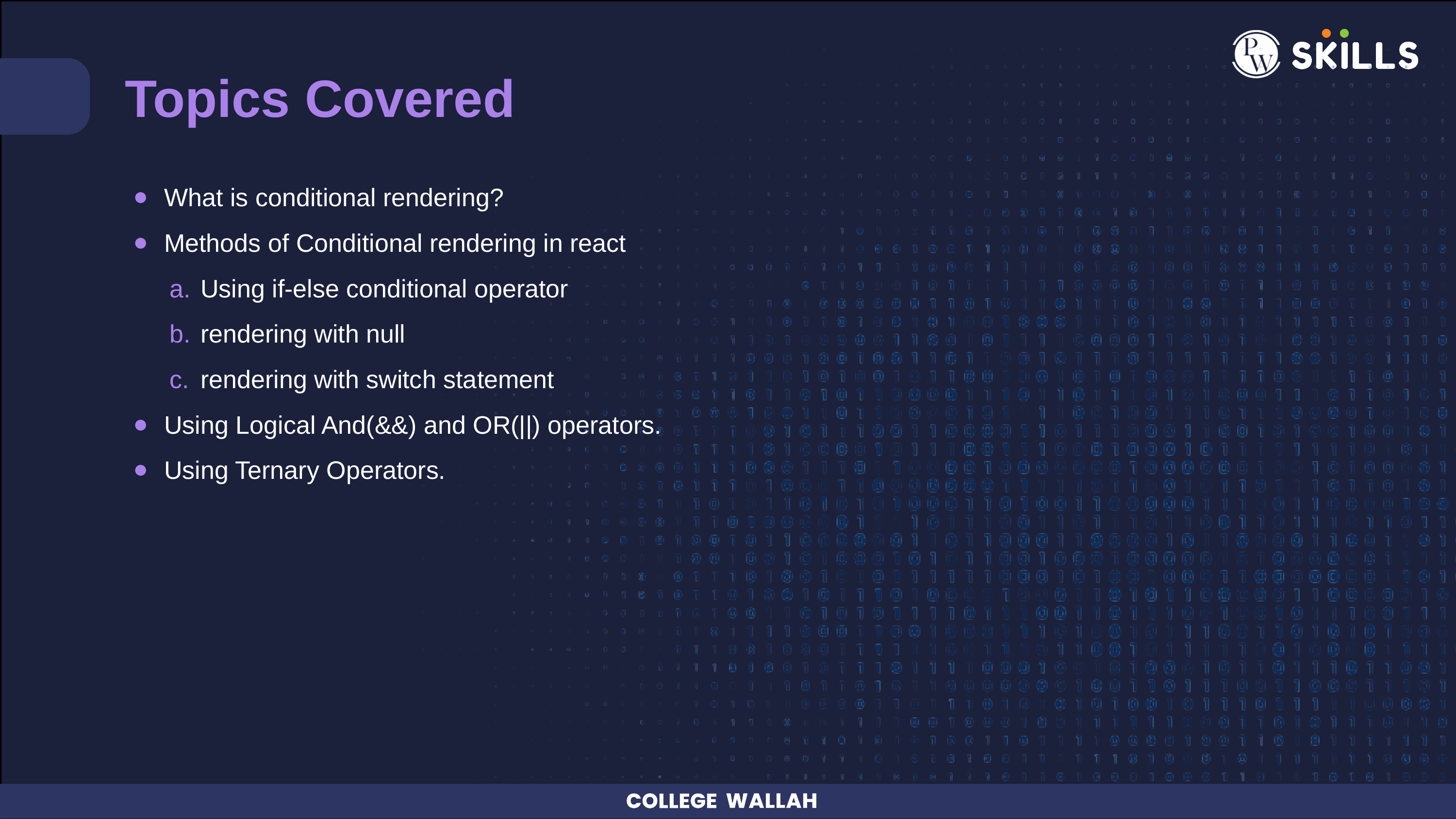

Topics Covered
What is conditional rendering?
Methods of Conditional rendering in react
Using if-else conditional operator
rendering with null
rendering with switch statement
Using Logical And(&&) and OR(||) operators.
Using Ternary Operators.